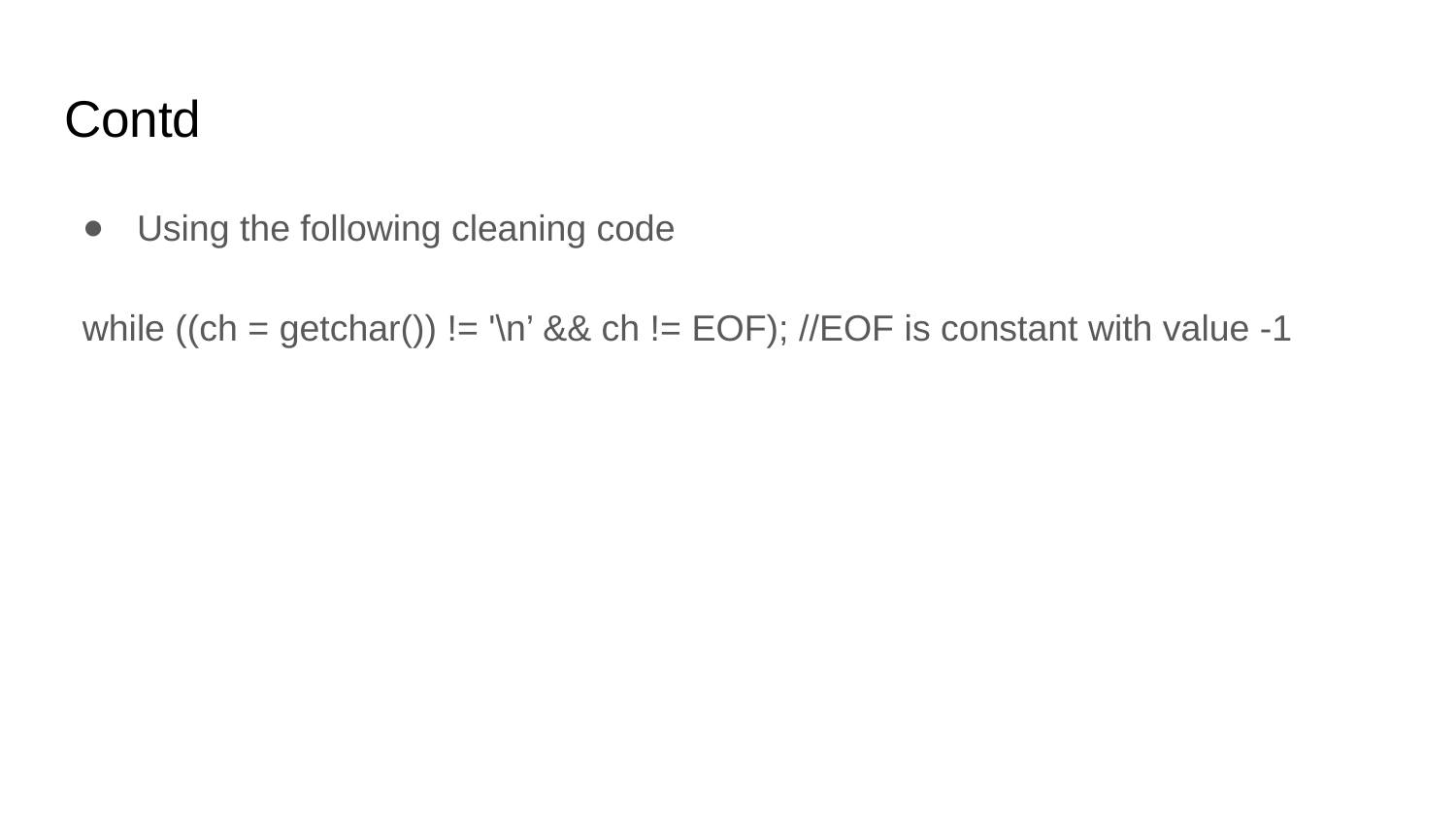

# Contd
Using the following cleaning code

while ((ch = getchar()) != '\n’ && ch != EOF); //EOF is constant with value -1